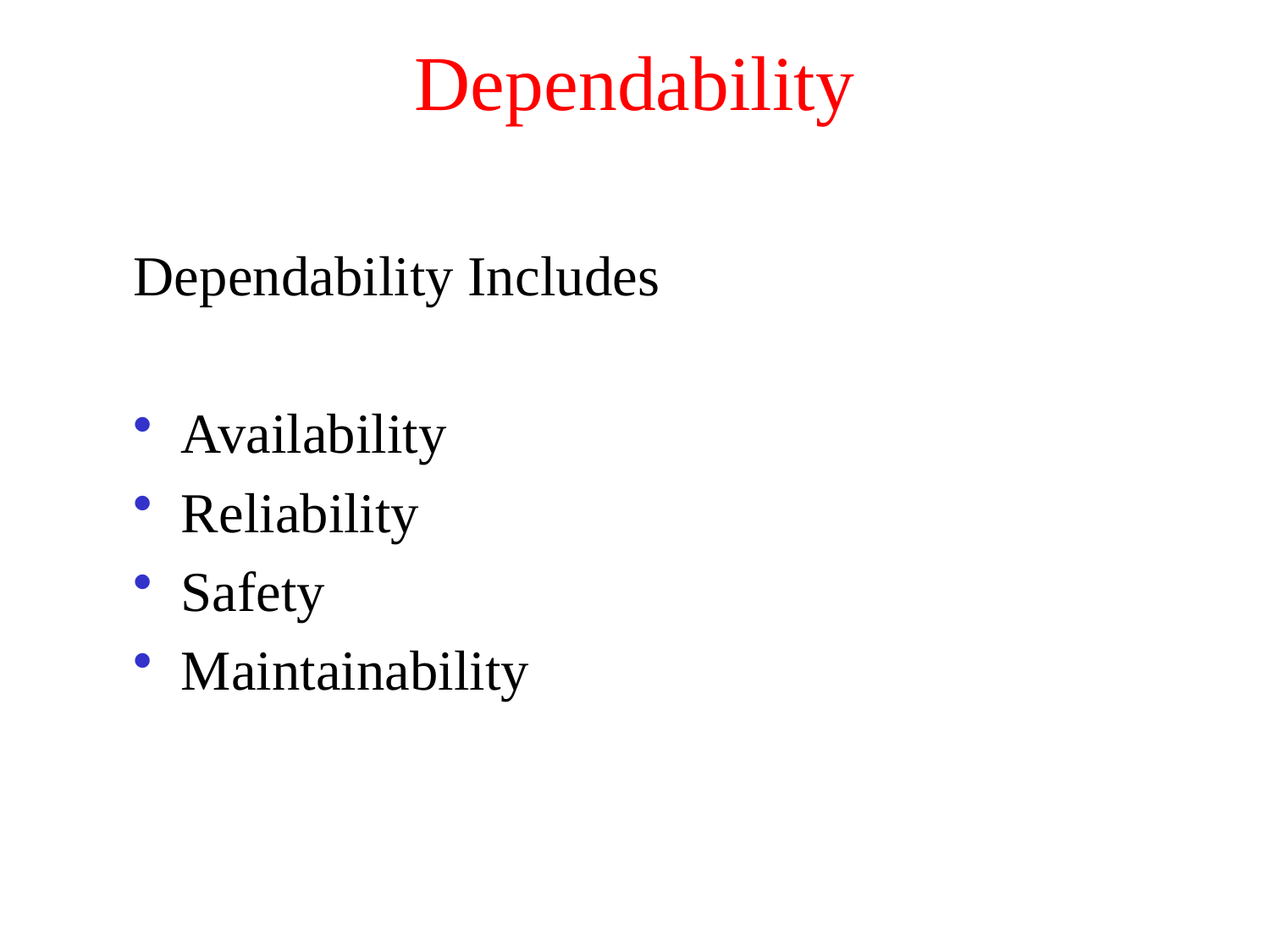

# Dependability
Dependability Includes

Availability
Reliability
Safety
Maintainability